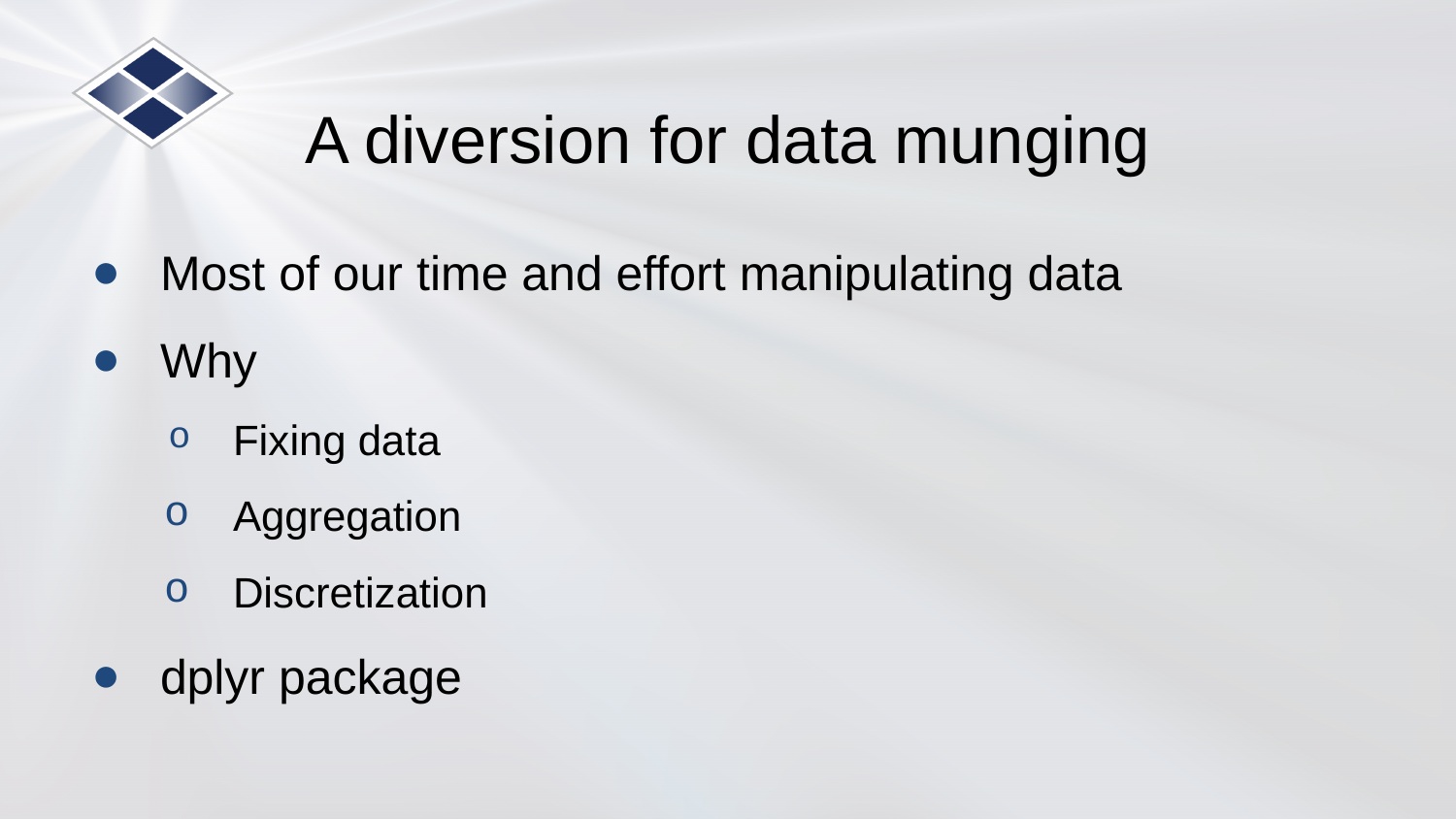

# A diversion for data munging
Most of our time and effort manipulating data
Why
Fixing data
Aggregation
Discretization
dplyr package